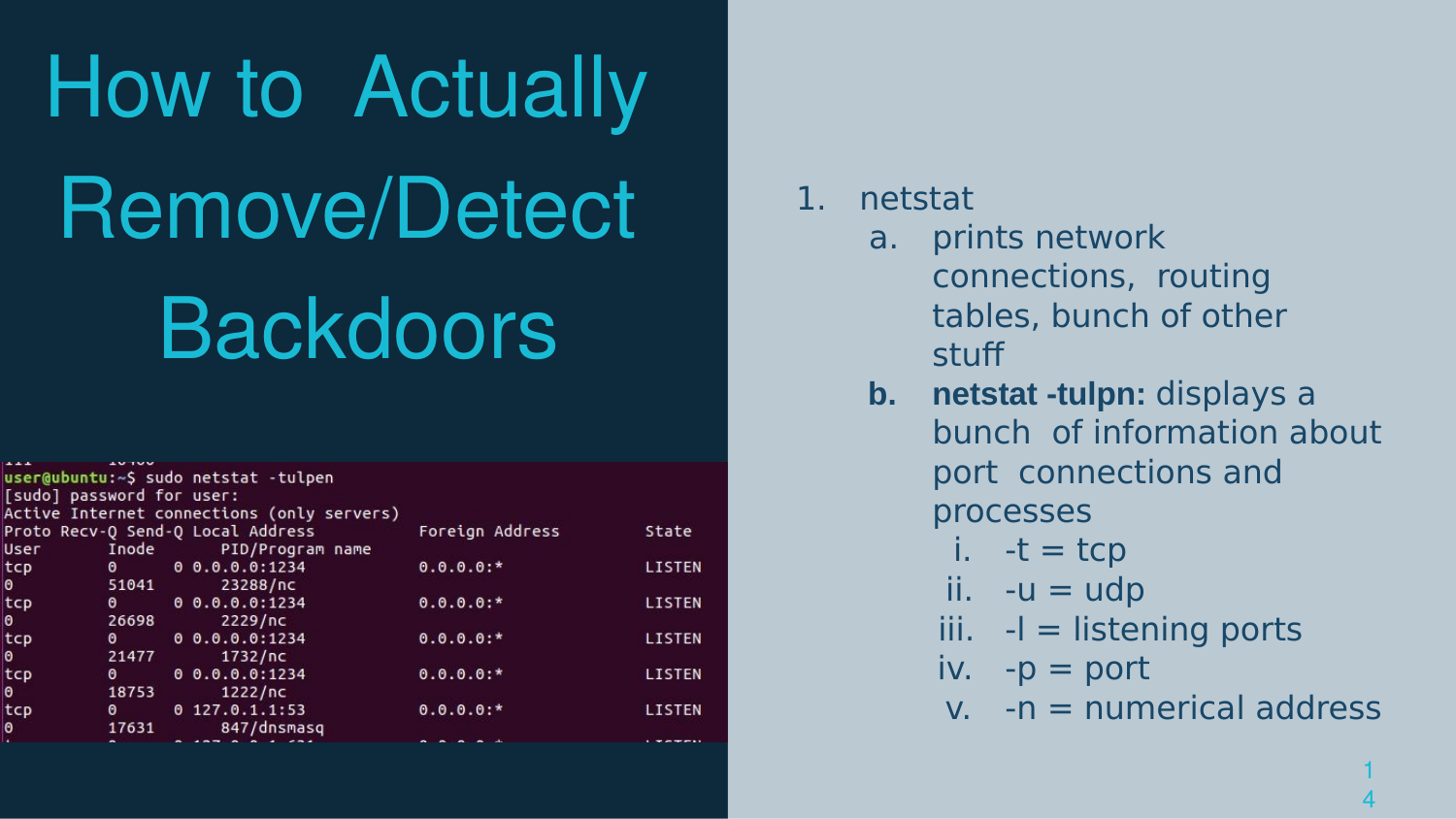

# How to  Actually  Remove/Detect  Backdoors
netstat
prints network connections,  routing tables, bunch of other  stuff
netstat -tulpn: displays a bunch  of information about port  connections and processes
-t = tcp
-u = udp
-l = listening ports
-p = port
-n = numerical address

14